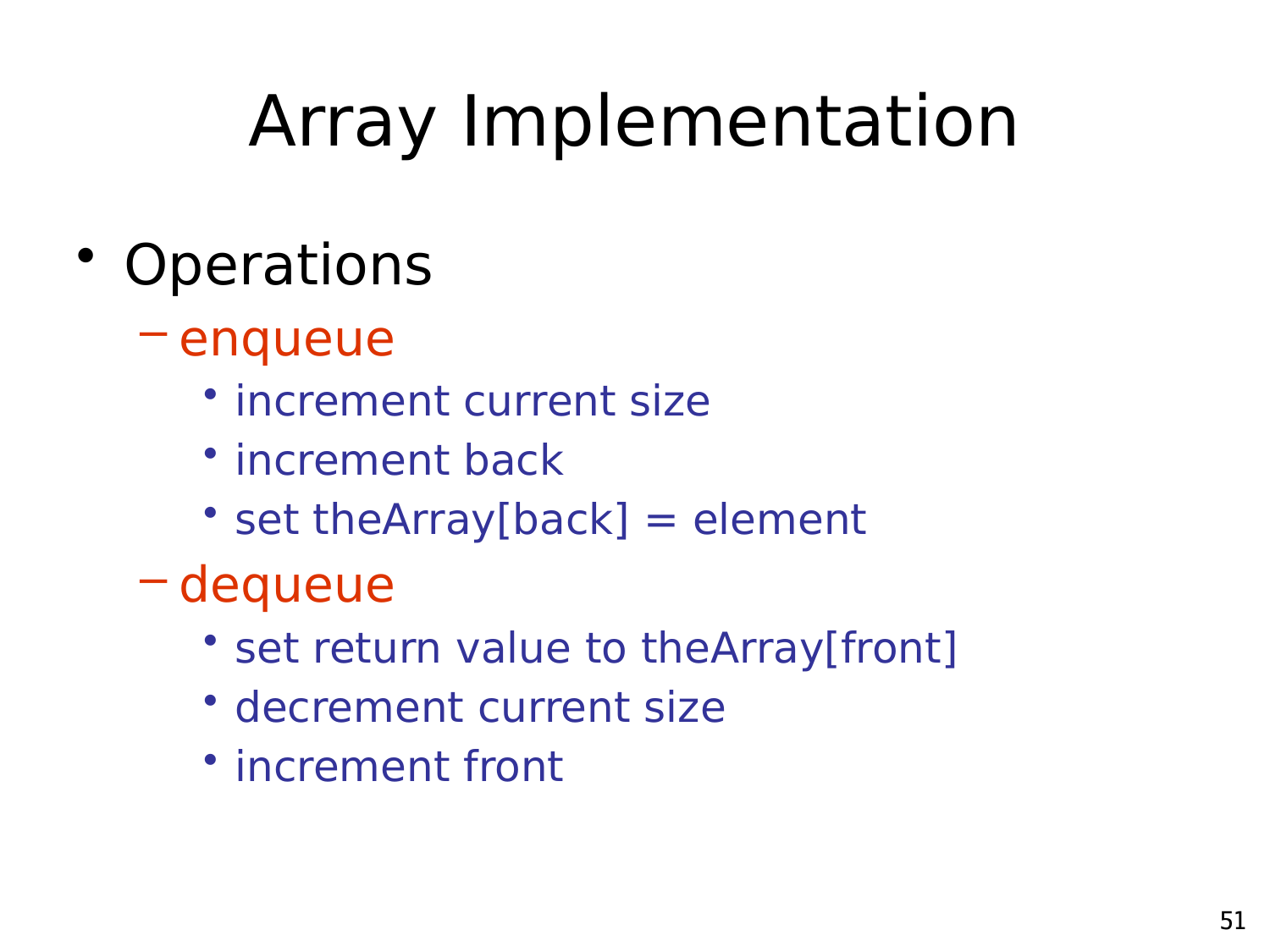

# Array Implementation
Operations
enqueue
increment current size
increment back
set theArray[back] = element
dequeue
set return value to theArray[front]
decrement current size
increment front